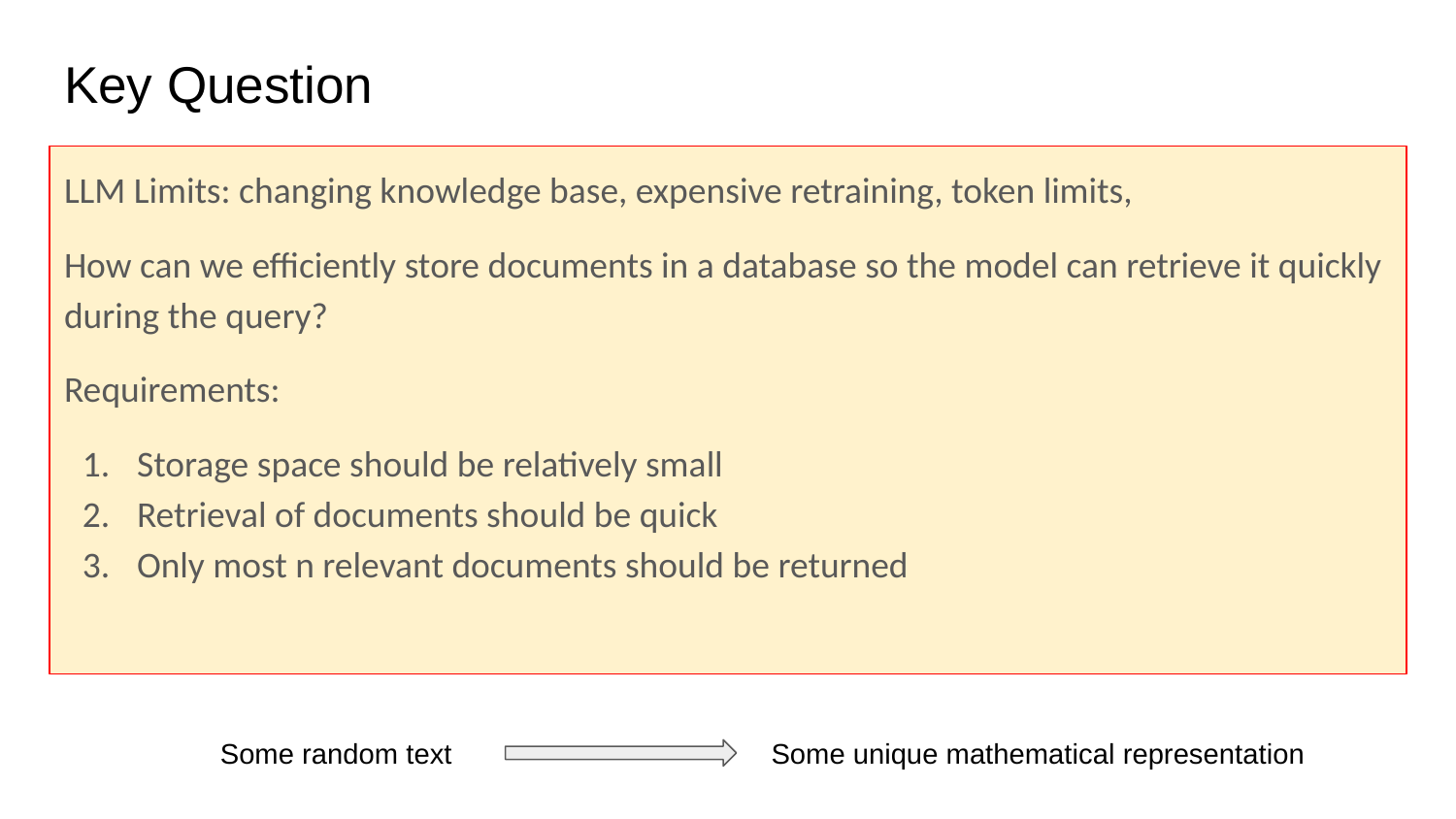

# Key Question
LLM Limits: changing knowledge base, expensive retraining, token limits,
How can we efficiently store documents in a database so the model can retrieve it quickly during the query?
Requirements:
Storage space should be relatively small
Retrieval of documents should be quick
Only most n relevant documents should be returned

Some random text
Some unique mathematical representation